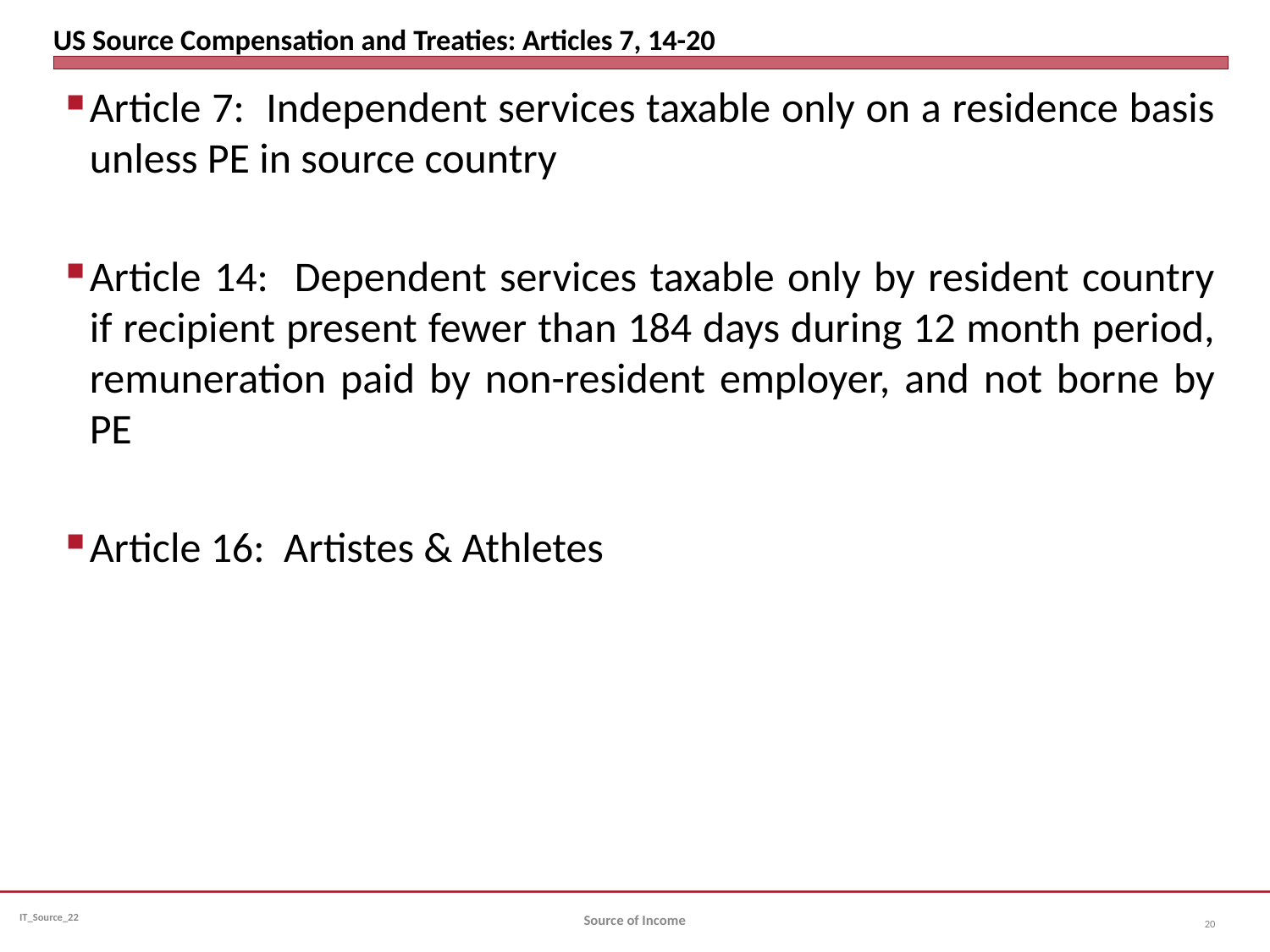

# US Source Compensation and Treaties: Articles 7, 14-20
Article 7:  Independent services taxable only on a residence basis unless PE in source country

Article 14:  Dependent services taxable only by resident country if recipient present fewer than 184 days during 12 month period, remuneration paid by non-resident employer, and not borne by PE

Article 16:  Artistes & Athletes

Source of Income
20